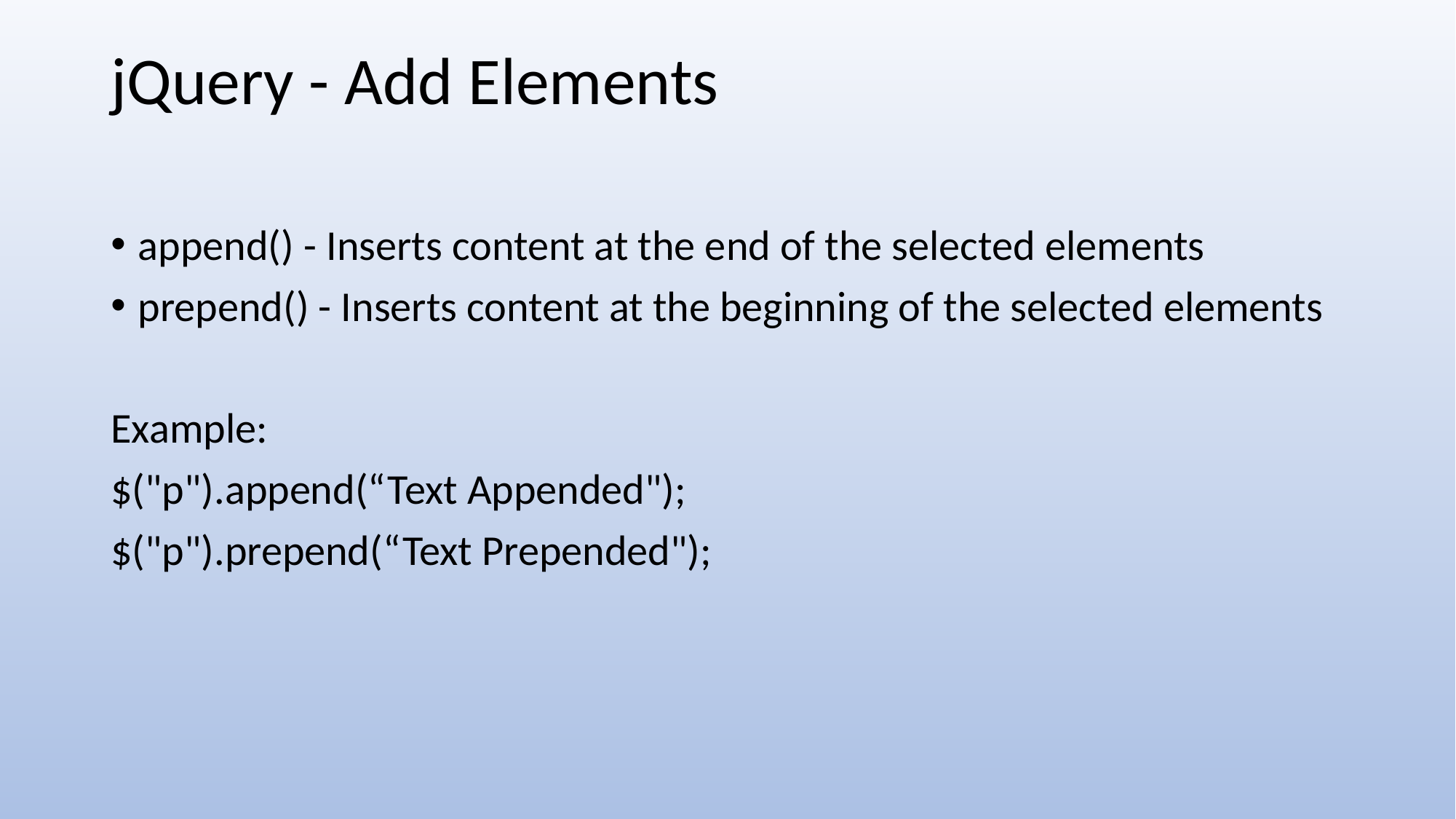

# jQuery - Add Elements
append() - Inserts content at the end of the selected elements
prepend() - Inserts content at the beginning of the selected elements

Example:
$("p").append(“Text Appended");
$("p").prepend(“Text Prepended");